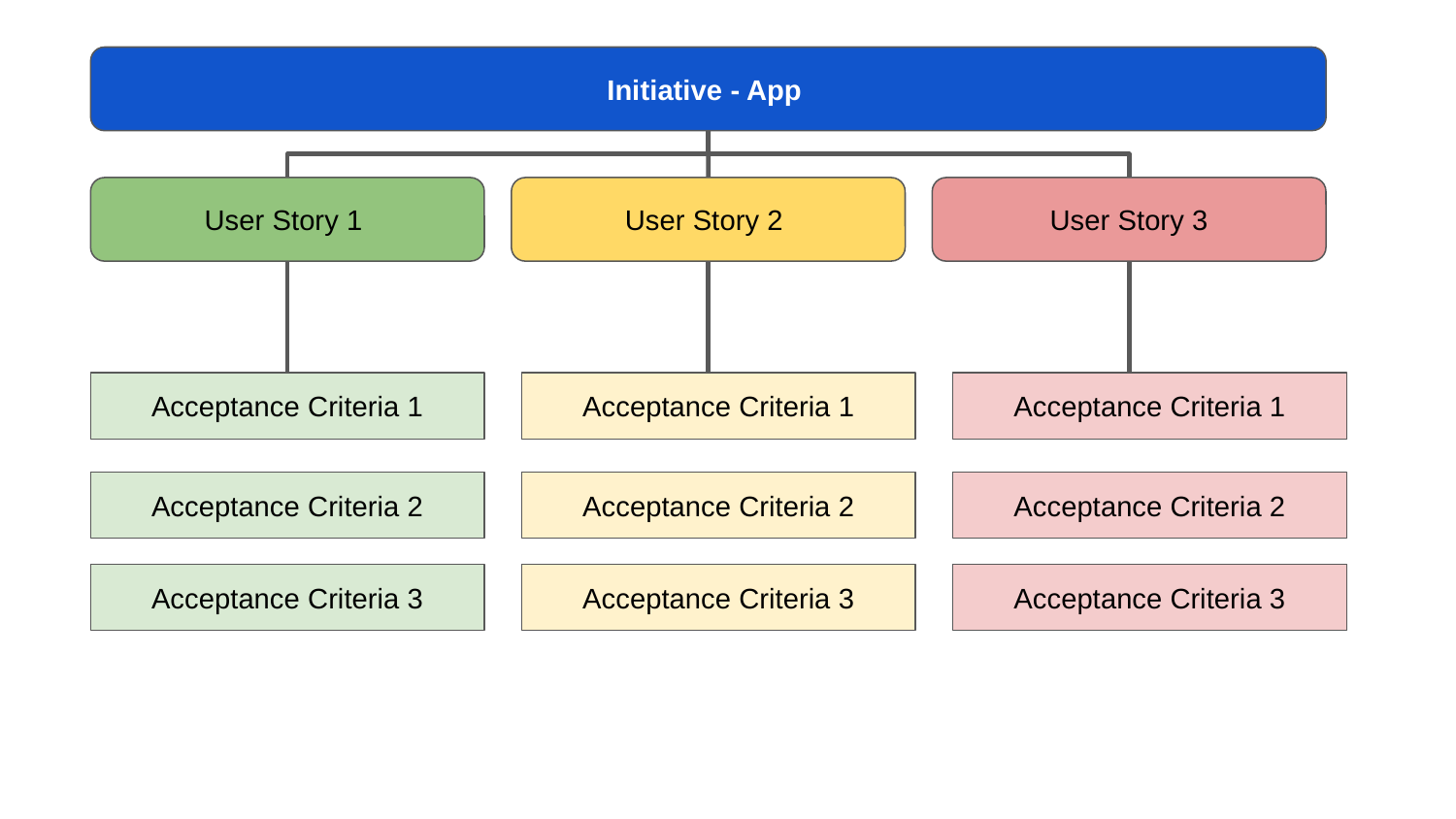

Initiative - App
User Story 1
User Story 2
User Story 3
Acceptance Criteria 1
Acceptance Criteria 1
Acceptance Criteria 1
Acceptance Criteria 2
Acceptance Criteria 2
Acceptance Criteria 2
Acceptance Criteria 3
Acceptance Criteria 3
Acceptance Criteria 3